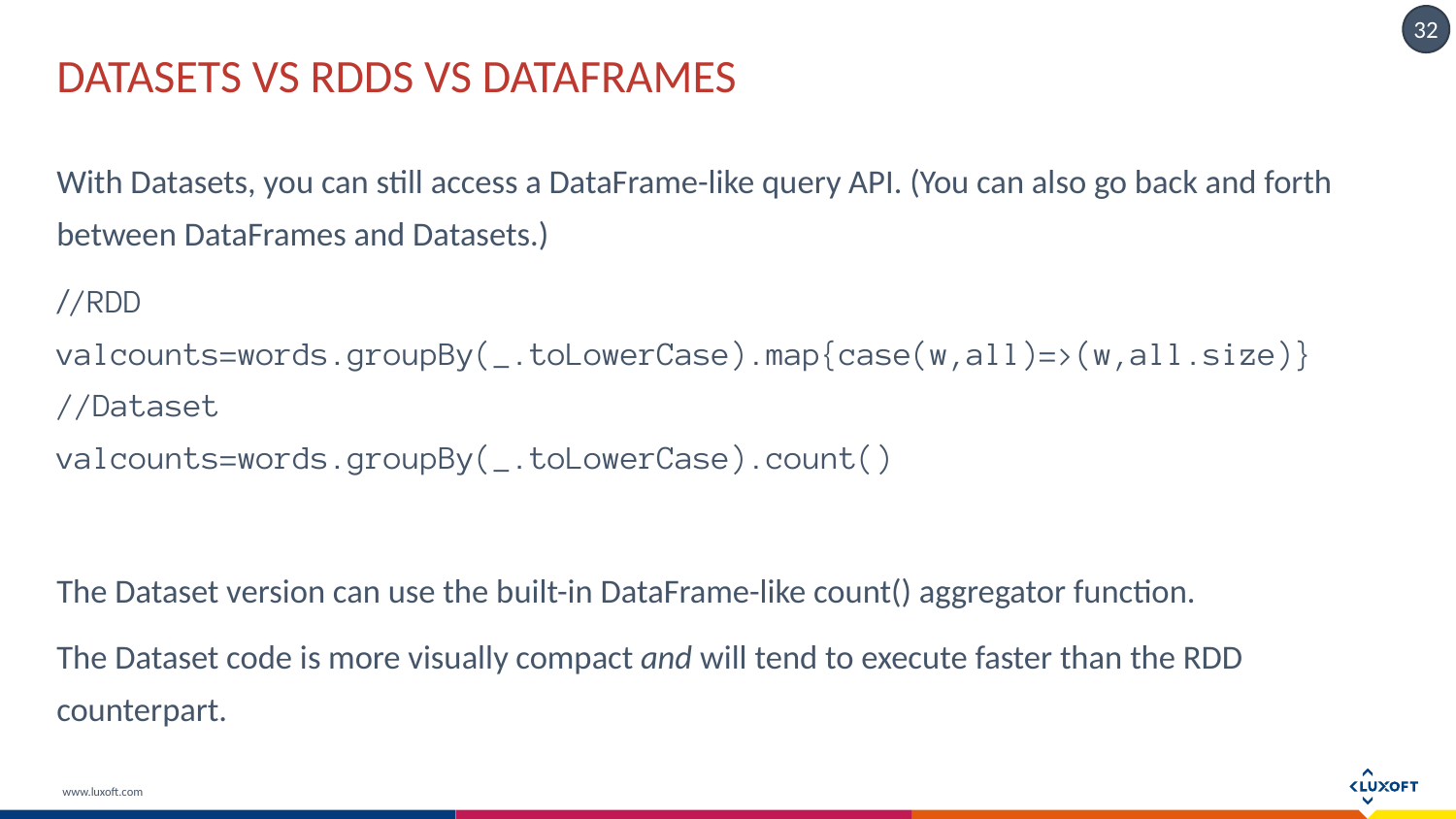

# Datasets vs RDDS VS DATAFRAMES
With Datasets, you can still access a DataFrame-like query API. (You can also go back and forth between DataFrames and Datasets.)
//RDD
valcounts=words.groupBy(_.toLowerCase).map{case(w,all)=>(w,all.size)}
//Dataset
valcounts=words.groupBy(_.toLowerCase).count()

The Dataset version can use the built-in DataFrame-like count() aggregator function.
The Dataset code is more visually compact and will tend to execute faster than the RDD counterpart.